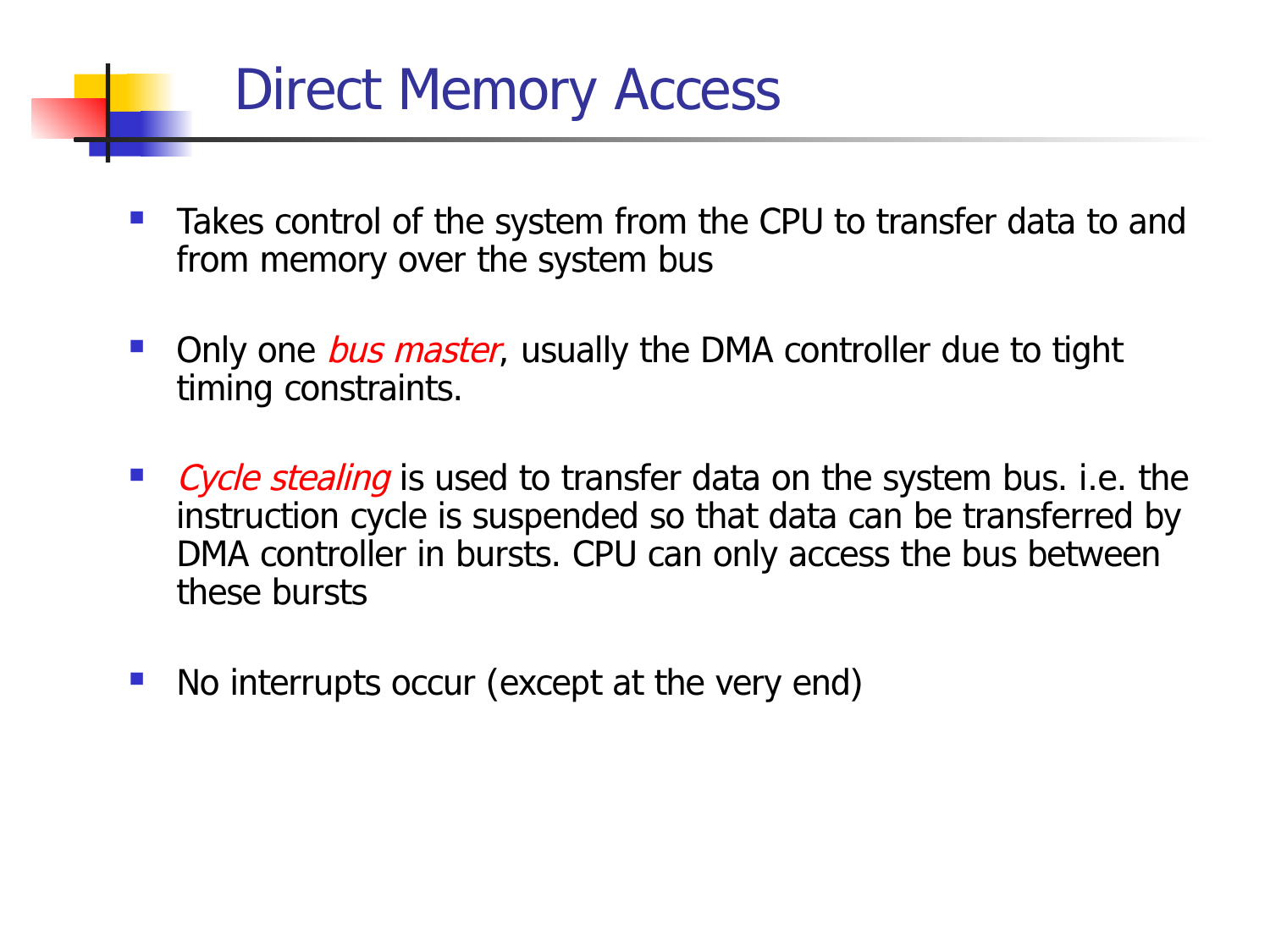

# Direct Memory Access

Takes control of the system from the CPU to transfer data to and from memory over the system bus

Only one bus master, usually the DMA controller due to tight timing constraints.

Cycle stealing is used to transfer data on the system bus. i.e. the instruction cycle is suspended so that data can be transferred by DMA controller in bursts. CPU can only access the bus between these bursts

No interrupts occur (except at the very end)